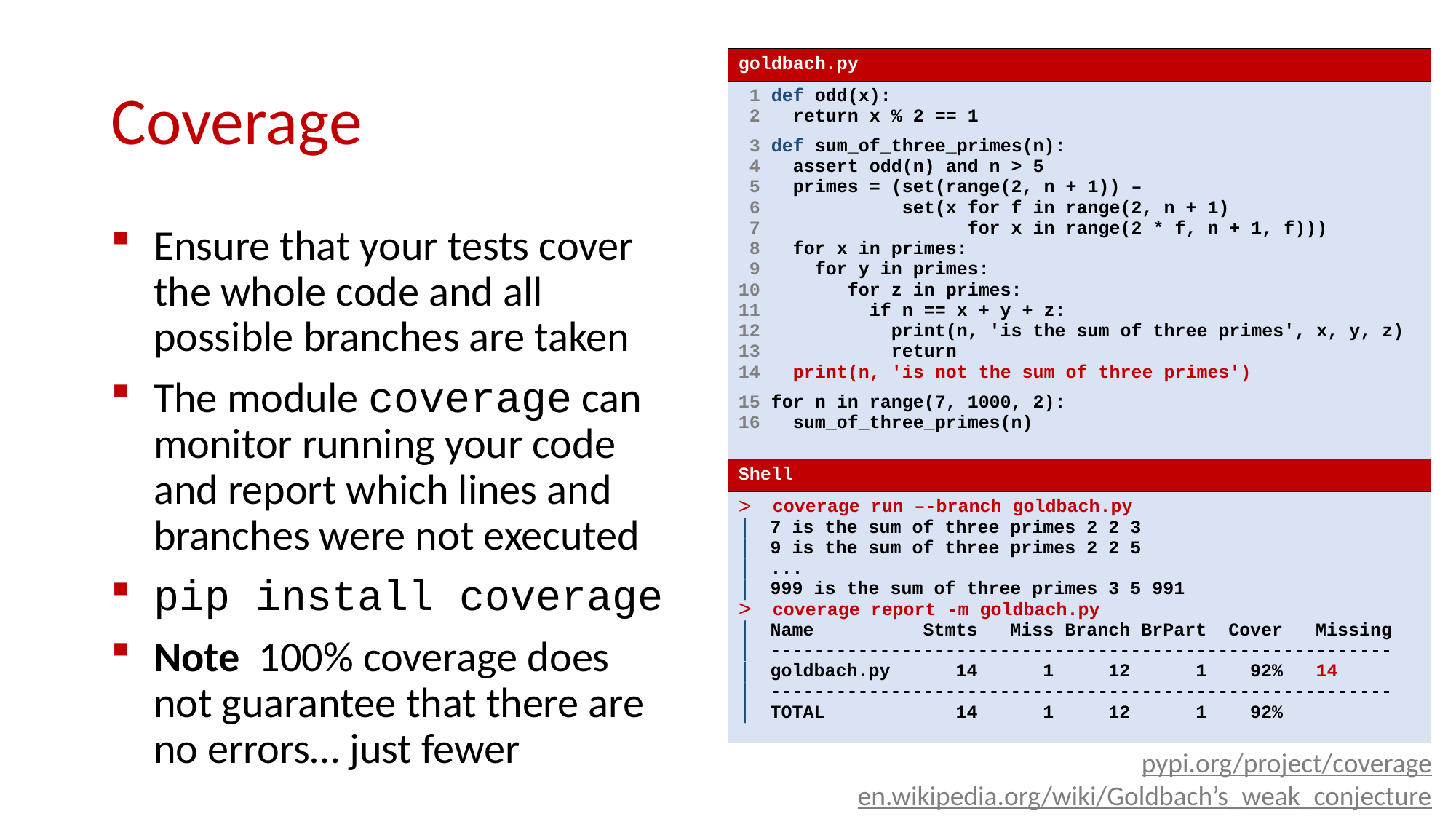

# Coverage
| goldbach.py |
| --- |
| 1 def odd(x): 2 return x % 2 == 1 3 def sum\_of\_three\_primes(n): 4 assert odd(n) and n > 5 5 primes = (set(range(2, n + 1)) – 6 set(x for f in range(2, n + 1) 7 for x in range(2 \* f, n + 1, f))) 8 for x in primes: 9 for y in primes: 10 for z in primes: 11 if n == x + y + z: 12 print(n, 'is the sum of three primes', x, y, z) 13 return 14 print(n, 'is not the sum of three primes') 15 for n in range(7, 1000, 2): 16 sum\_of\_three\_primes(n) |
| Shell |
| coverage run –-branch goldbach.py 7 is the sum of three primes 2 2 3 9 is the sum of three primes 2 2 5 ... 999 is the sum of three primes 3 5 991 coverage report -m goldbach.py Name Stmts Miss Branch BrPart Cover Missing --------------------------------------------------------- goldbach.py 14 1 12 1 92% 14 --------------------------------------------------------- TOTAL 14 1 12 1 92% |
Ensure that your tests cover the whole code and all possible branches are taken
The module coverage can monitor running your code and report which lines and branches were not executed
pip install coverage
Note  100% coverage does not guarantee that there are no errors… just fewer
pypi.org/project/coverage
en.wikipedia.org/wiki/Goldbach’s_weak_conjecture